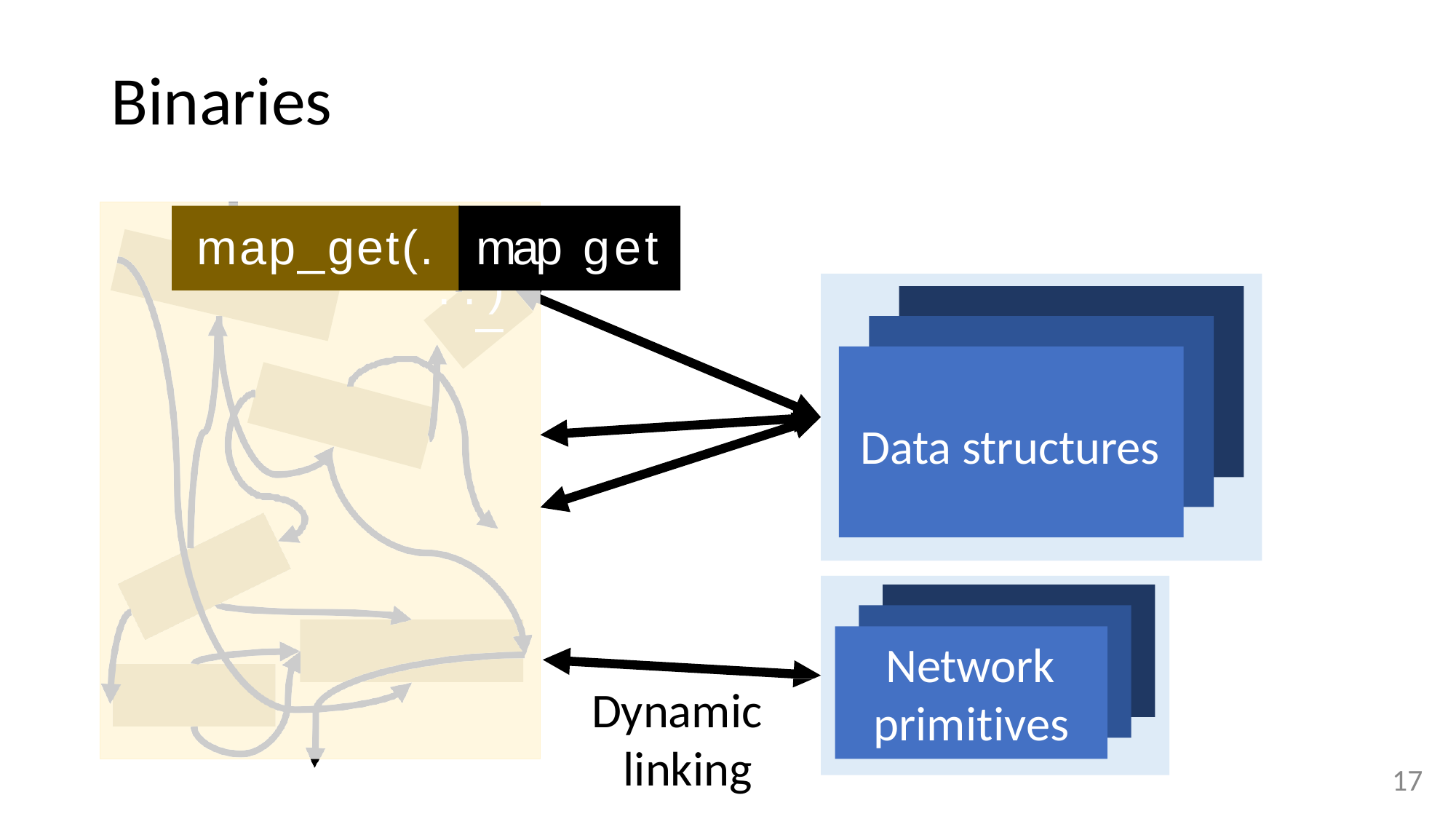

# Binaries

map_get(.
map_
get

..)

Data structures

Data struct 1

Network  primitives
Dynamic  linking
17